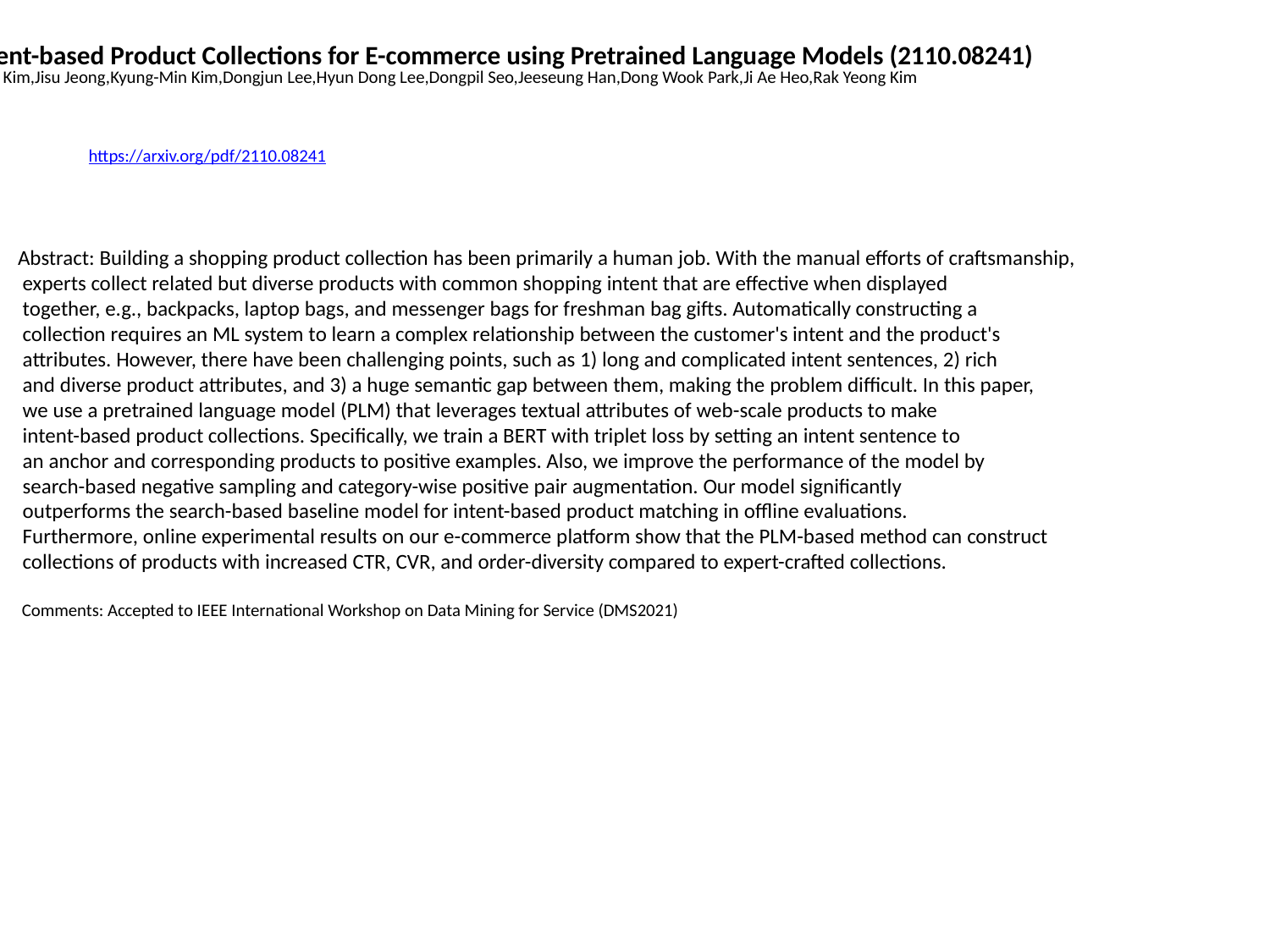

Intent-based Product Collections for E-commerce using Pretrained Language Models (2110.08241)
Hiun Kim,Jisu Jeong,Kyung-Min Kim,Dongjun Lee,Hyun Dong Lee,Dongpil Seo,Jeeseung Han,Dong Wook Park,Ji Ae Heo,Rak Yeong Kim

https://arxiv.org/pdf/2110.08241

Abstract: Building a shopping product collection has been primarily a human job. With the manual efforts of craftsmanship,
 experts collect related but diverse products with common shopping intent that are effective when displayed
 together, e.g., backpacks, laptop bags, and messenger bags for freshman bag gifts. Automatically constructing a
 collection requires an ML system to learn a complex relationship between the customer's intent and the product's
 attributes. However, there have been challenging points, such as 1) long and complicated intent sentences, 2) rich
 and diverse product attributes, and 3) a huge semantic gap between them, making the problem difficult. In this paper,
 we use a pretrained language model (PLM) that leverages textual attributes of web-scale products to make
 intent-based product collections. Specifically, we train a BERT with triplet loss by setting an intent sentence to
 an anchor and corresponding products to positive examples. Also, we improve the performance of the model by
 search-based negative sampling and category-wise positive pair augmentation. Our model significantly
 outperforms the search-based baseline model for intent-based product matching in offline evaluations.
 Furthermore, online experimental results on our e-commerce platform show that the PLM-based method can construct
 collections of products with increased CTR, CVR, and order-diversity compared to expert-crafted collections.
 Comments: Accepted to IEEE International Workshop on Data Mining for Service (DMS2021)